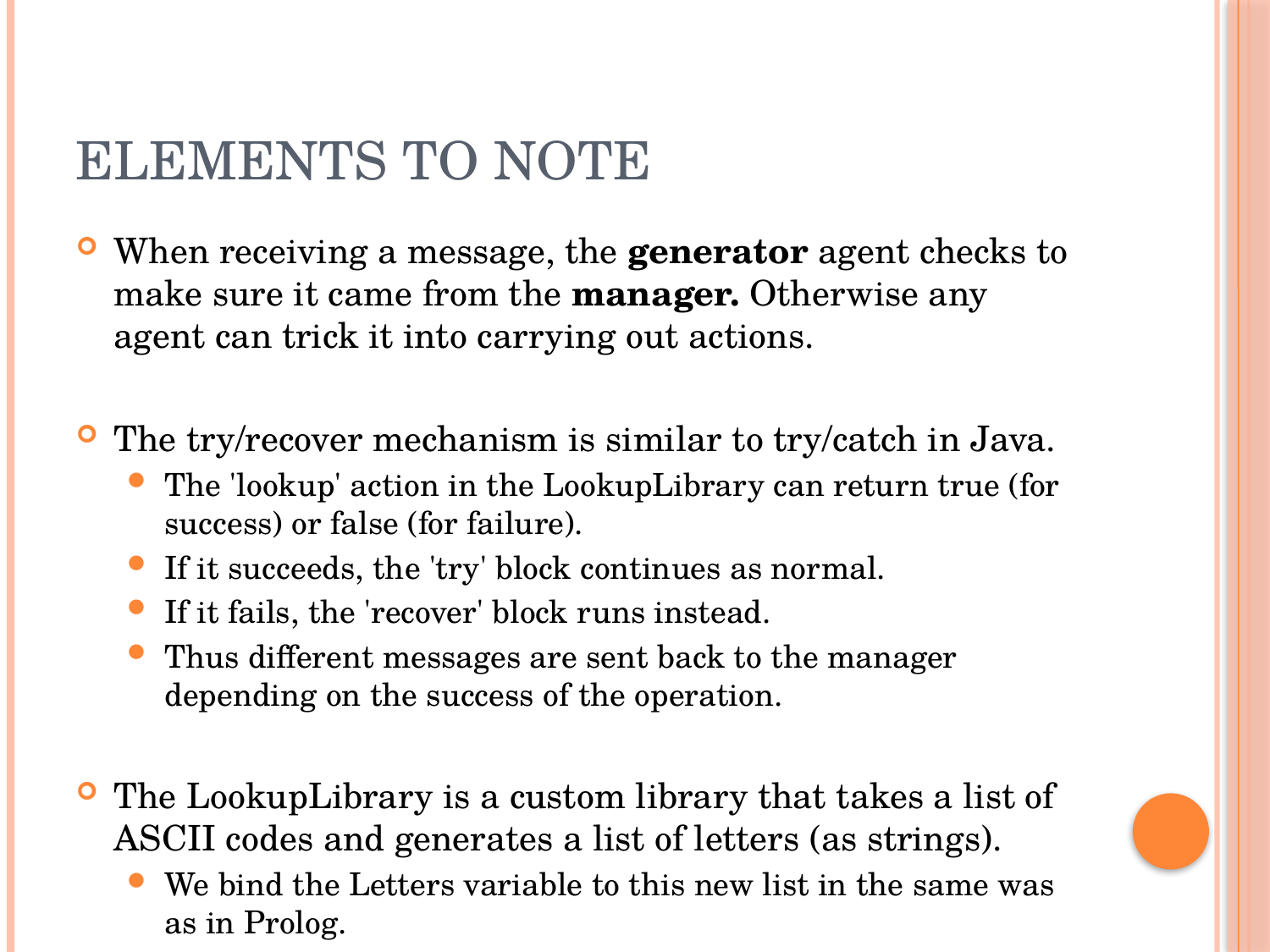

# Elements to Note
When receiving a message, the generator agent checks to make sure it came from the manager. Otherwise any agent can trick it into carrying out actions.

The try/recover mechanism is similar to try/catch in Java.
The 'lookup' action in the LookupLibrary can return true (for success) or false (for failure).
If it succeeds, the 'try' block continues as normal.
If it fails, the 'recover' block runs instead.
Thus different messages are sent back to the manager depending on the success of the operation.

The LookupLibrary is a custom library that takes a list of ASCII codes and generates a list of letters (as strings).
We bind the Letters variable to this new list in the same was as in Prolog.